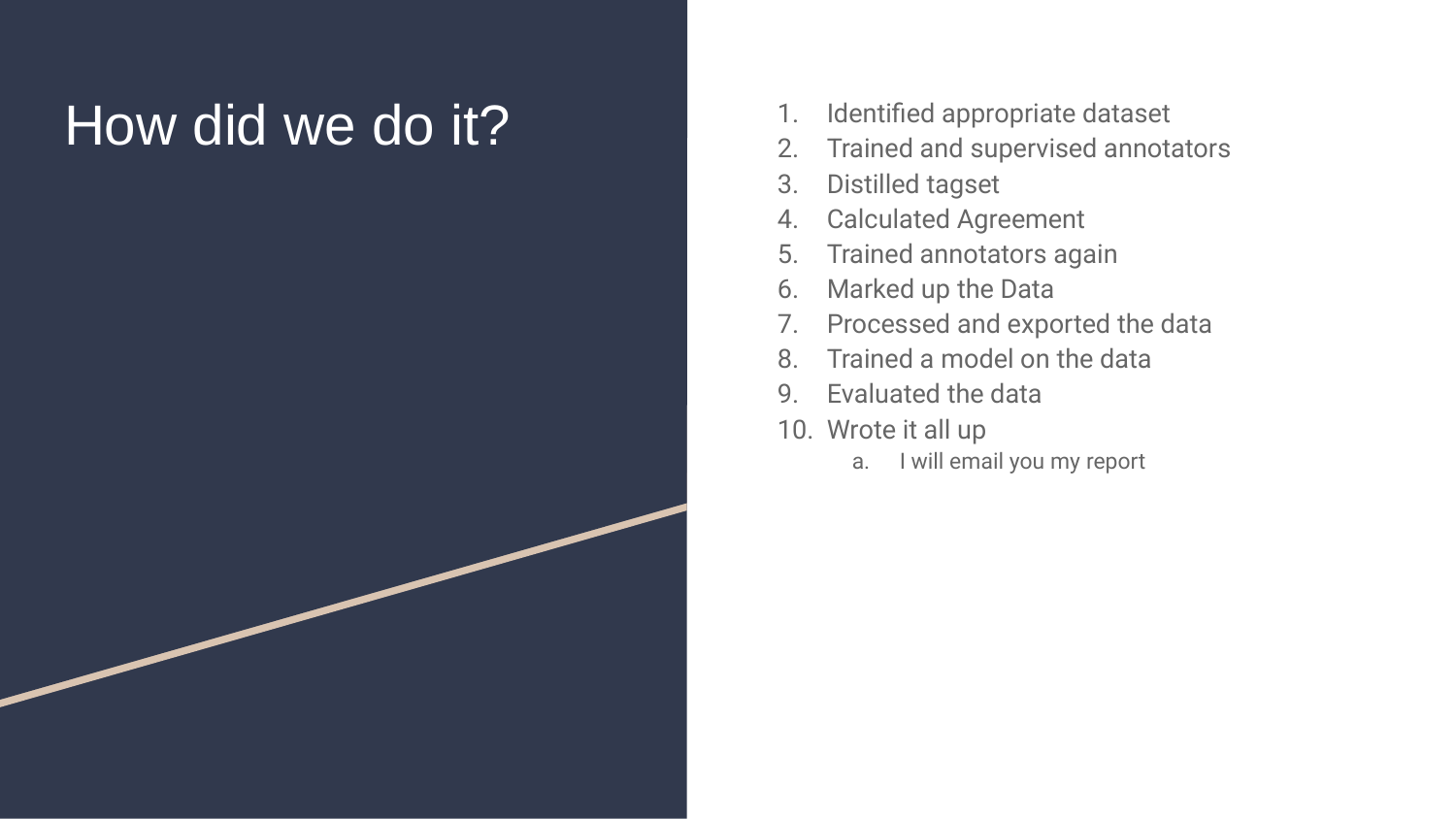

# How did we do it?
Identified appropriate dataset
Trained and supervised annotators
Distilled tagset
Calculated Agreement
Trained annotators again
Marked up the Data
Processed and exported the data
Trained a model on the data
Evaluated the data
Wrote it all up
I will email you my report